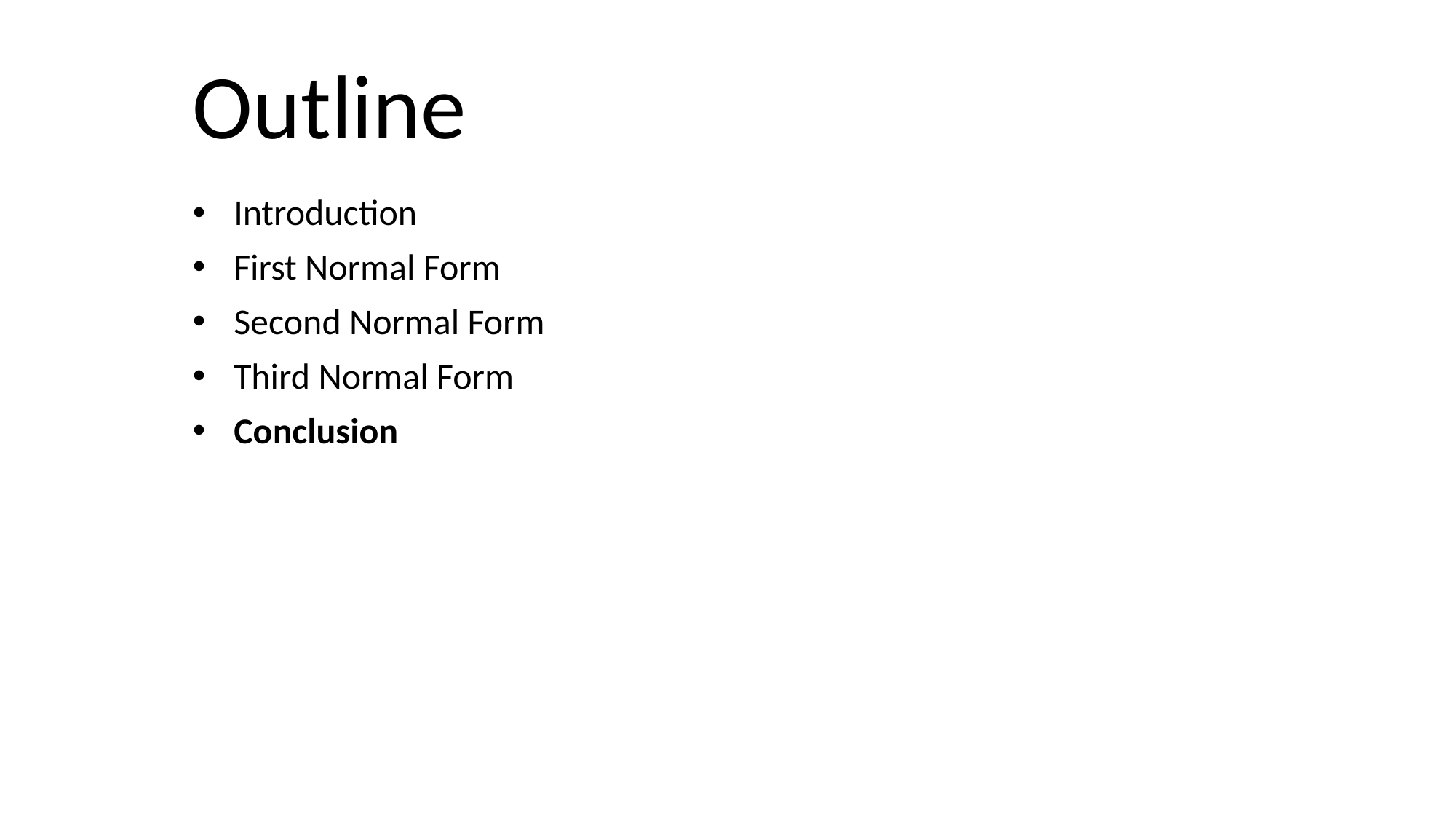

# Outline
Introduction
First Normal Form
Second Normal Form
Third Normal Form
Conclusion